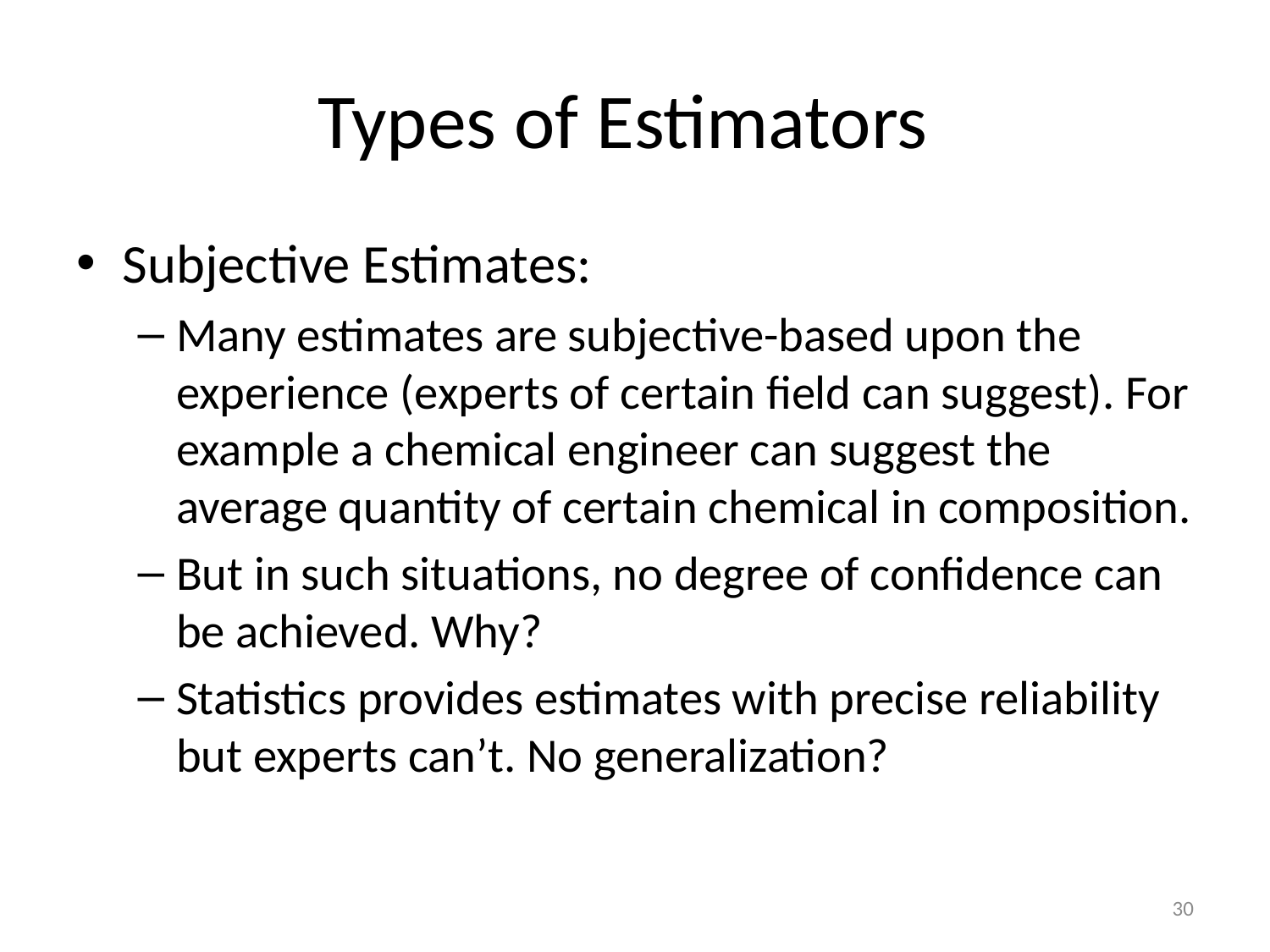

# Types of Estimators
Subjective Estimates:
Many estimates are subjective-based upon the experience (experts of certain field can suggest). For example a chemical engineer can suggest the average quantity of certain chemical in composition.
But in such situations, no degree of confidence can be achieved. Why?
Statistics provides estimates with precise reliability but experts can’t. No generalization?
30